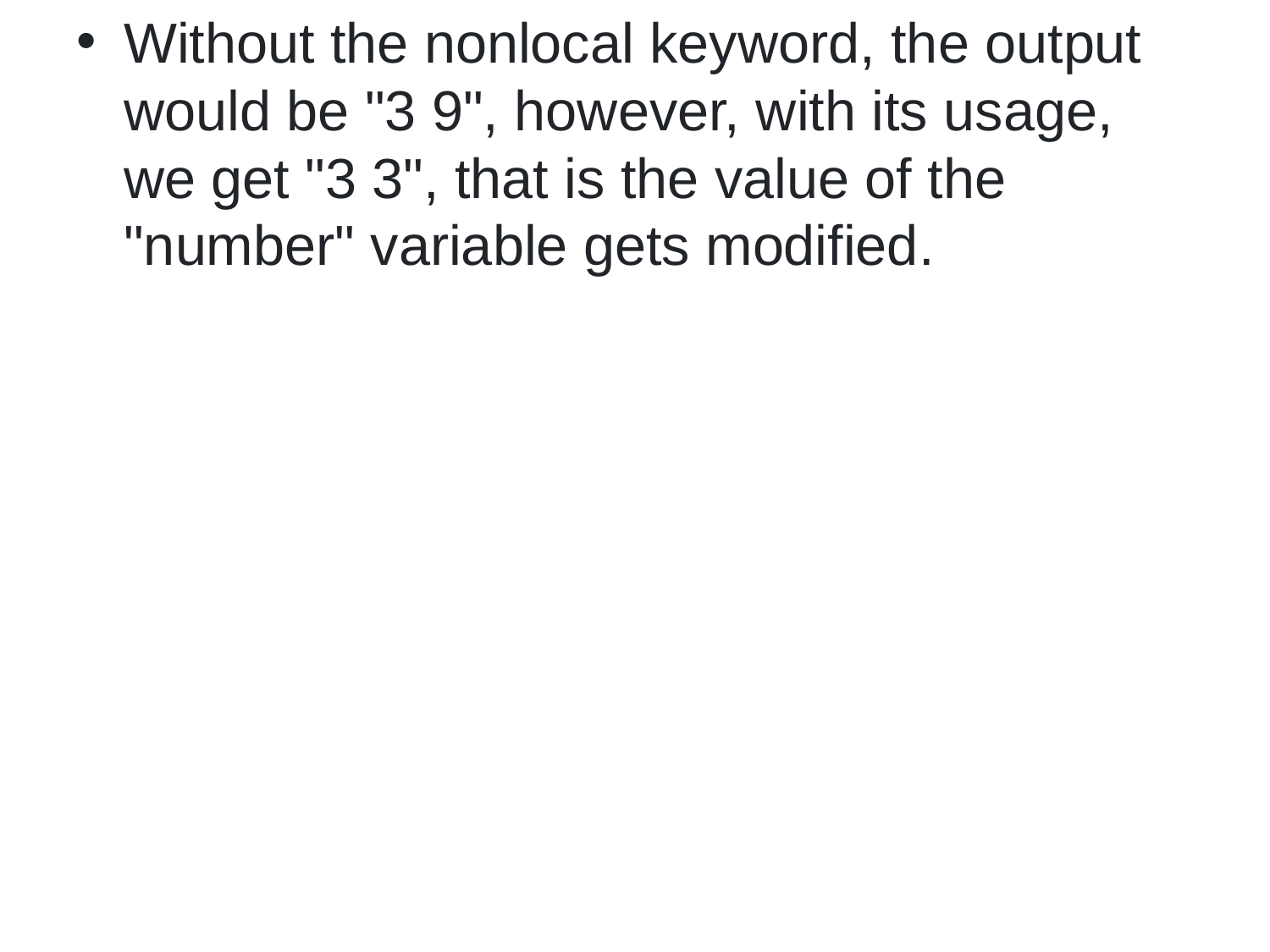

Without the nonlocal keyword, the output would be "3 9", however, with its usage, we get "3 3", that is the value of the "number" variable gets modified.